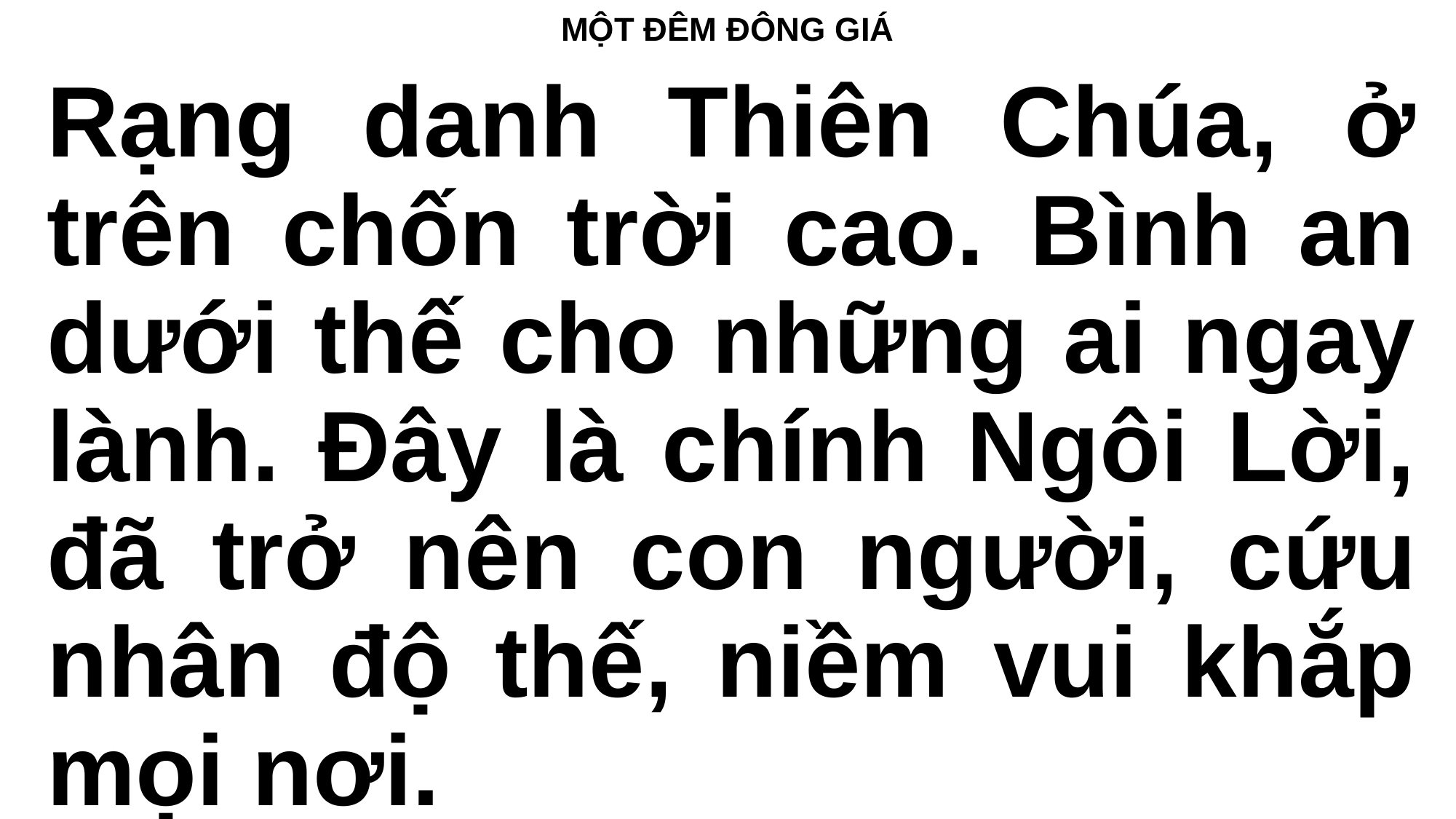

# MỘT ĐÊM ĐÔNG GIÁ
Rạng danh Thiên Chúa, ở trên chốn trời cao. Bình an dưới thế cho những ai ngay lành. Đây là chính Ngôi Lời, đã trở nên con người, cứu nhân độ thế, niềm vui khắp mọi nơi.